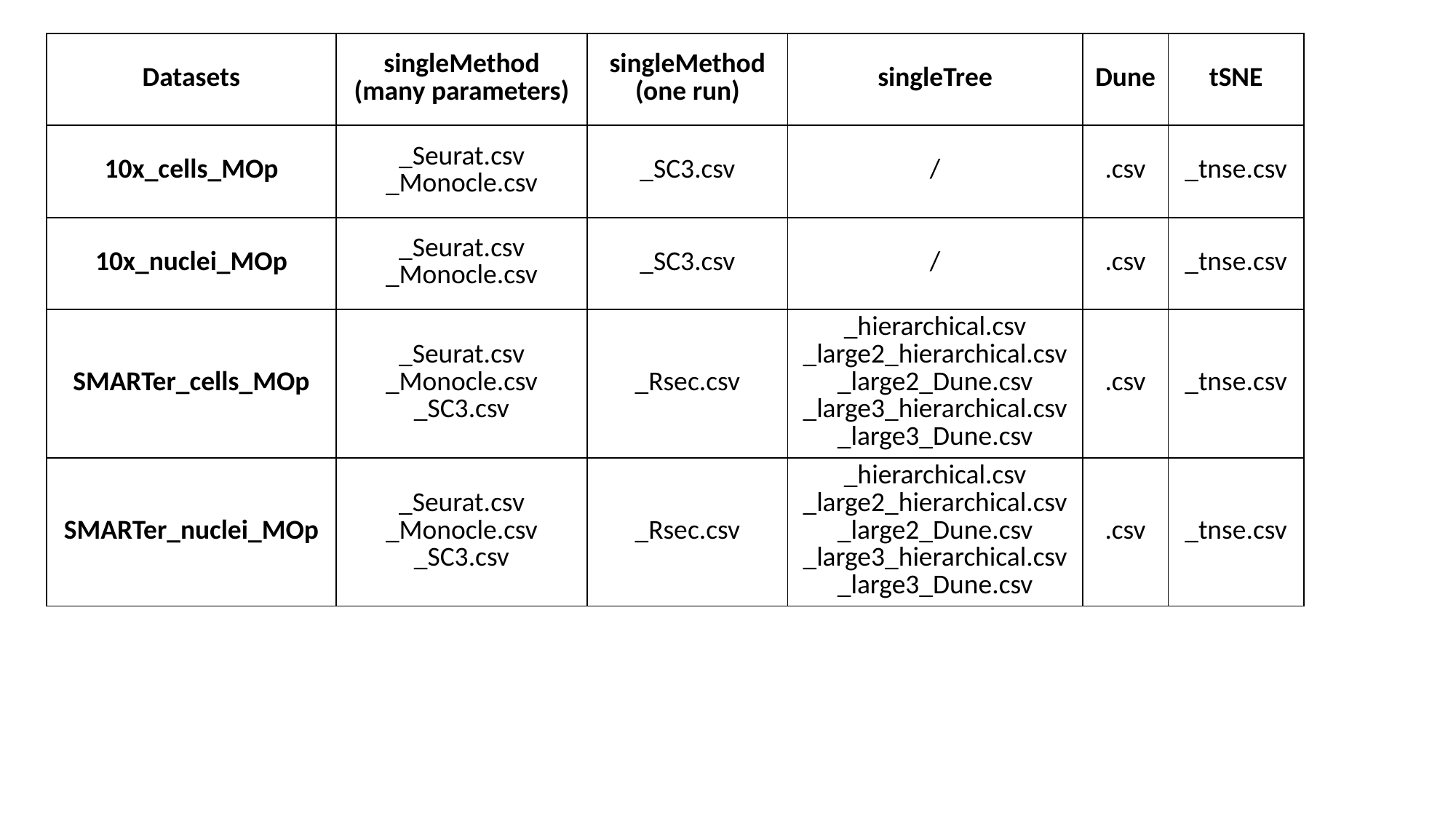

| Datasets | singleMethod (many parameters) | singleMethod (one run) | singleTree | Dune | tSNE |
| --- | --- | --- | --- | --- | --- |
| 10x\_cells\_MOp | \_Seurat.csv \_Monocle.csv | \_SC3.csv | / | .csv | \_tnse.csv |
| 10x\_nuclei\_MOp | \_Seurat.csv \_Monocle.csv | \_SC3.csv | / | .csv | \_tnse.csv |
| SMARTer\_cells\_MOp | \_Seurat.csv \_Monocle.csv \_SC3.csv | \_Rsec.csv | \_hierarchical.csv \_large2\_hierarchical.csv \_large2\_Dune.csv \_large3\_hierarchical.csv \_large3\_Dune.csv | .csv | \_tnse.csv |
| SMARTer\_nuclei\_MOp | \_Seurat.csv \_Monocle.csv \_SC3.csv | \_Rsec.csv | \_hierarchical.csv \_large2\_hierarchical.csv \_large2\_Dune.csv \_large3\_hierarchical.csv \_large3\_Dune.csv | .csv | \_tnse.csv |